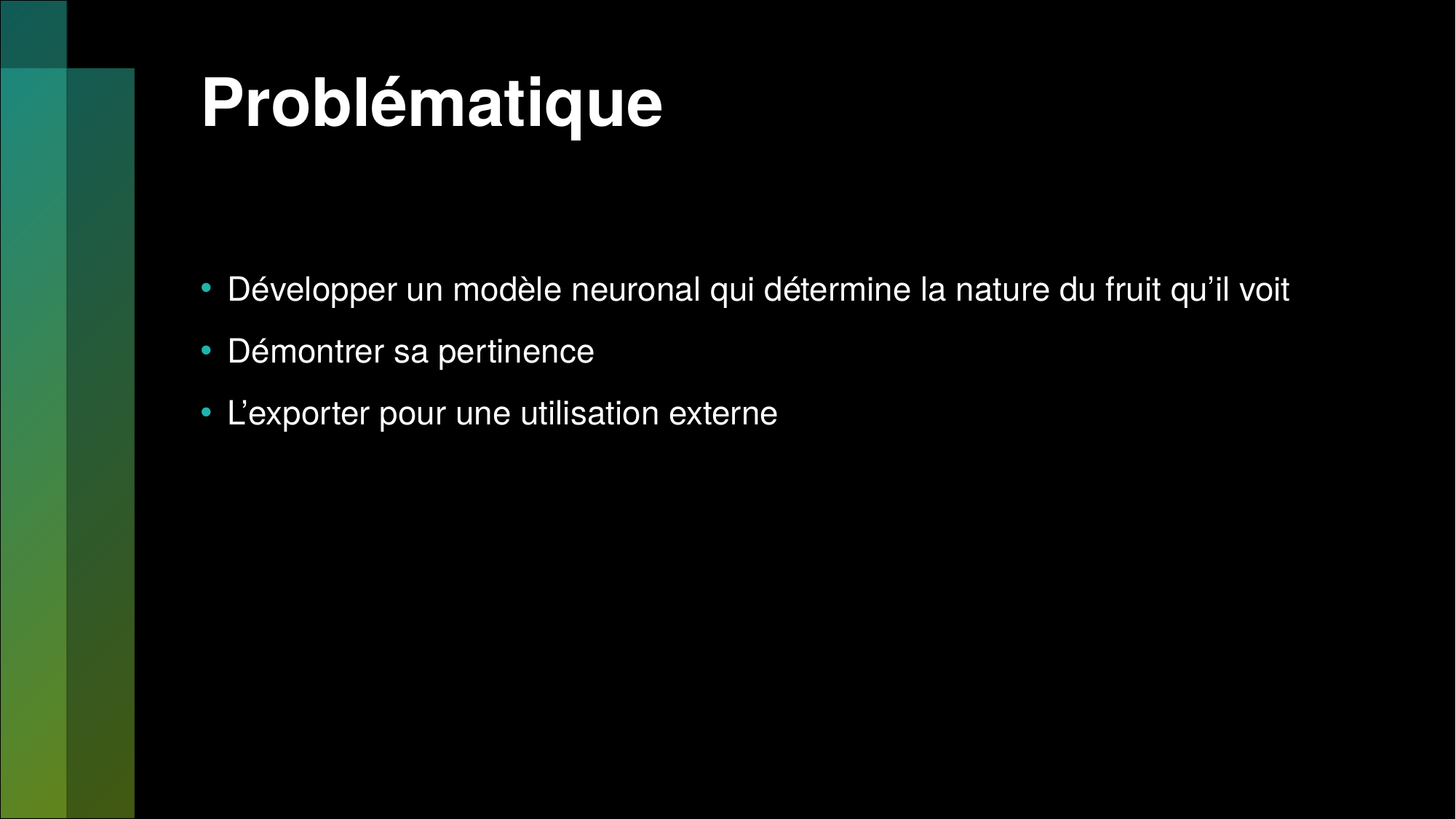

# Problématique
Développer un modèle neuronal qui détermine la nature du fruit qu’il voit
Démontrer sa pertinence
L’exporter pour une utilisation externe